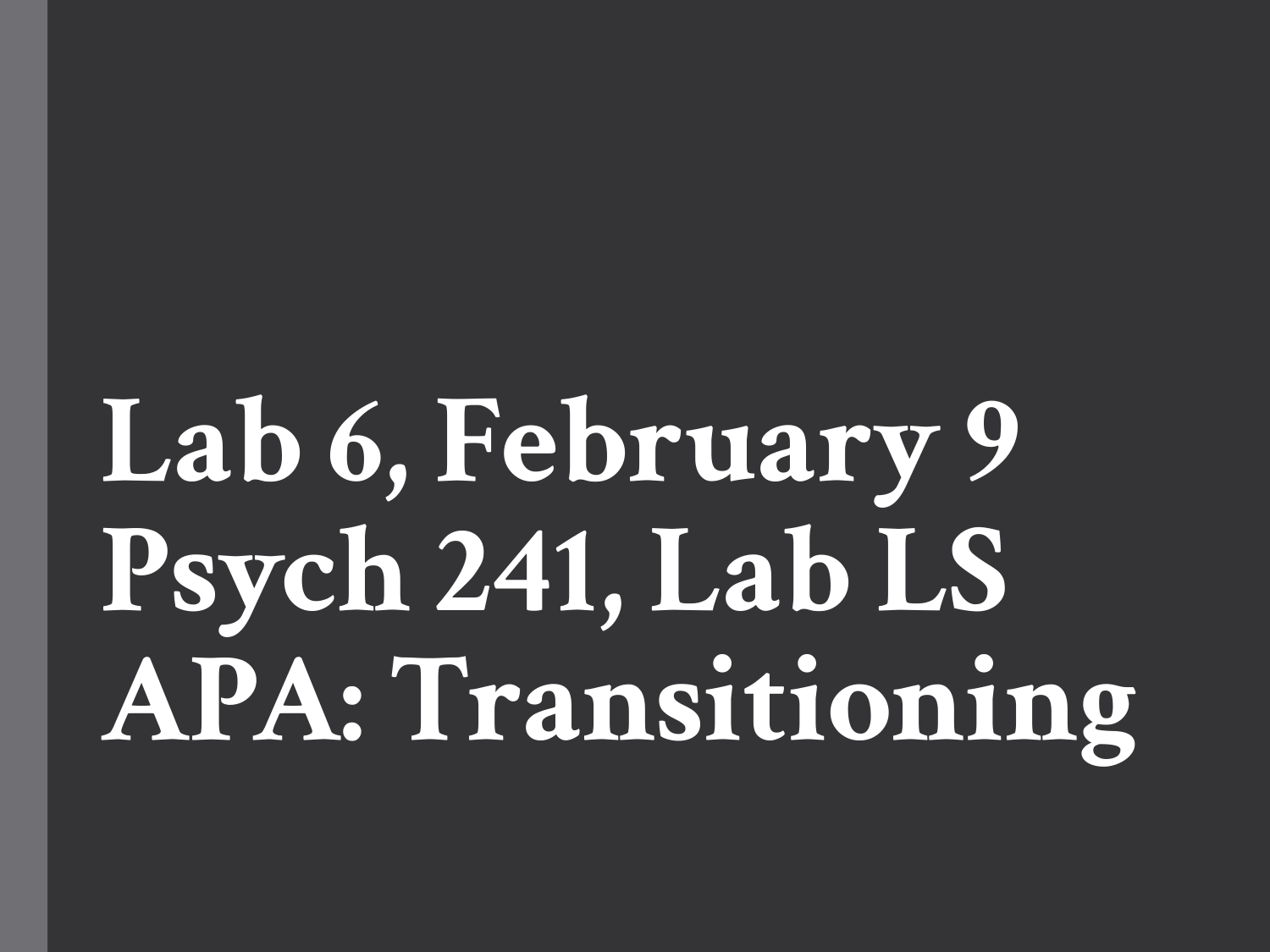

# Lab 6, February 9 Psych 241, Lab LS APA: Transitioning